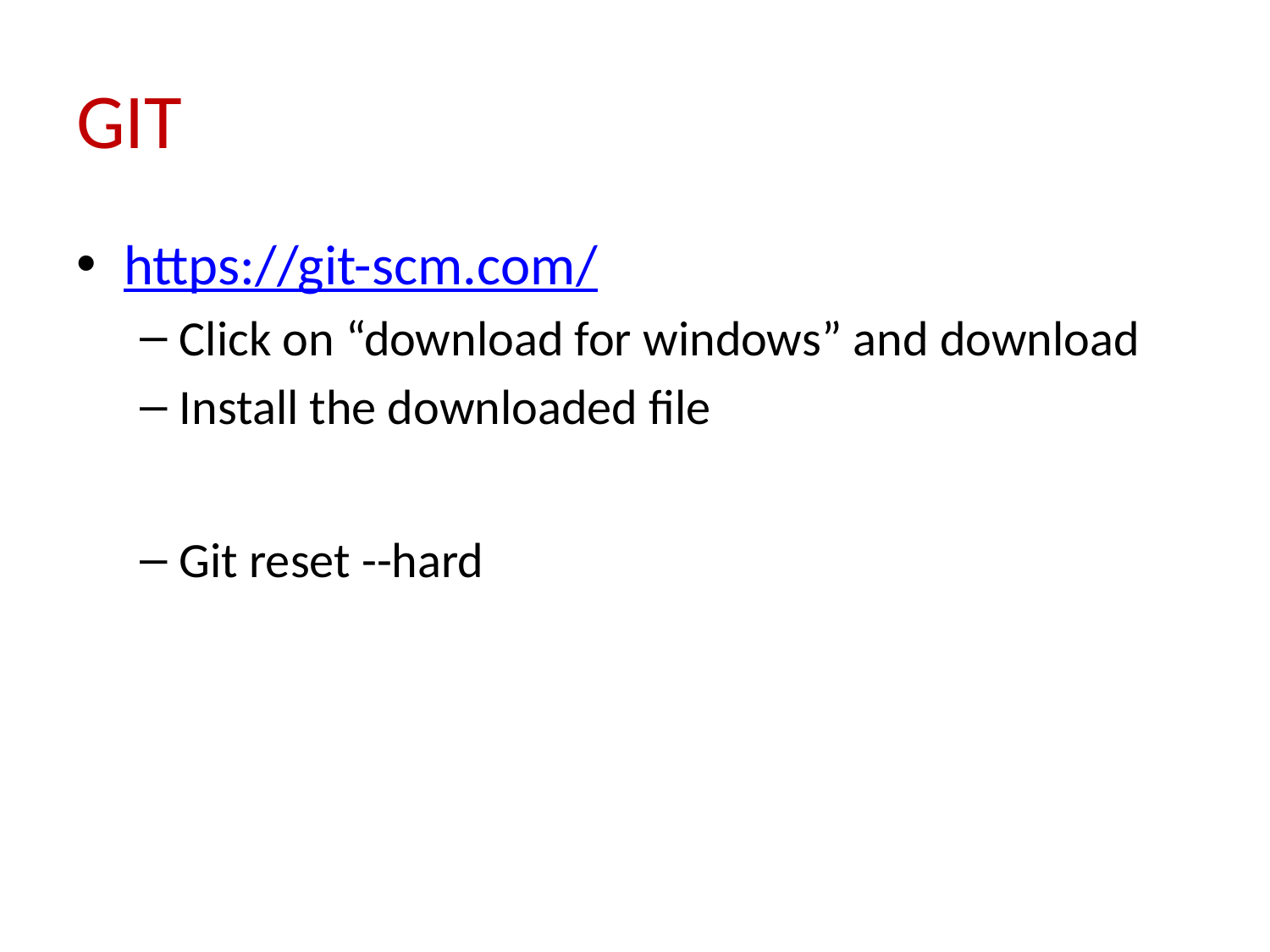

# GIT
https://git-scm.com/
Click on “download for windows” and download
Install the downloaded file

Git reset --hard